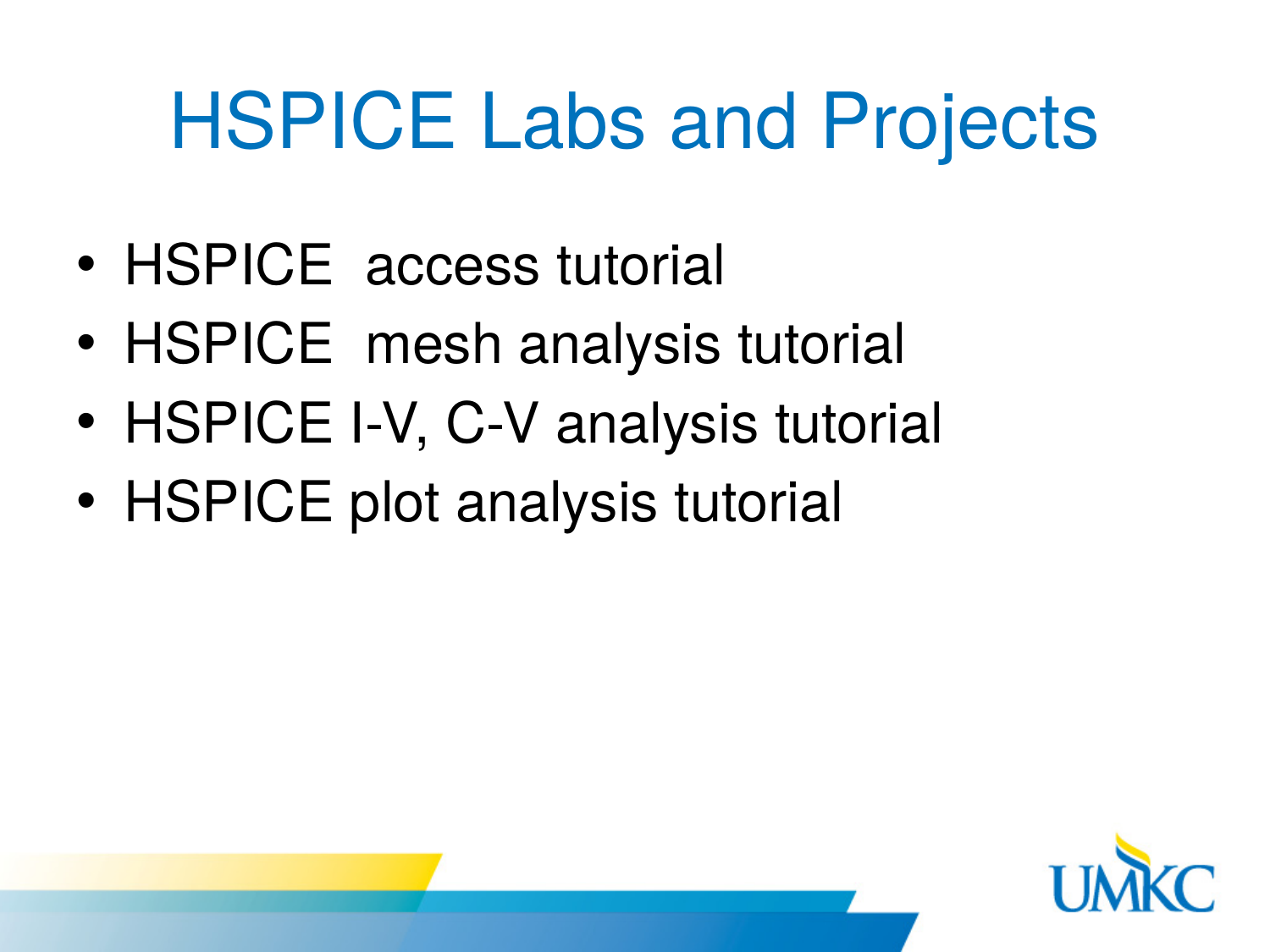

# HSPICE Labs and Projects
HSPICE  access tutorial
HSPICE  mesh analysis tutorial
HSPICE I-V, C-V analysis tutorial
HSPICE plot analysis tutorial